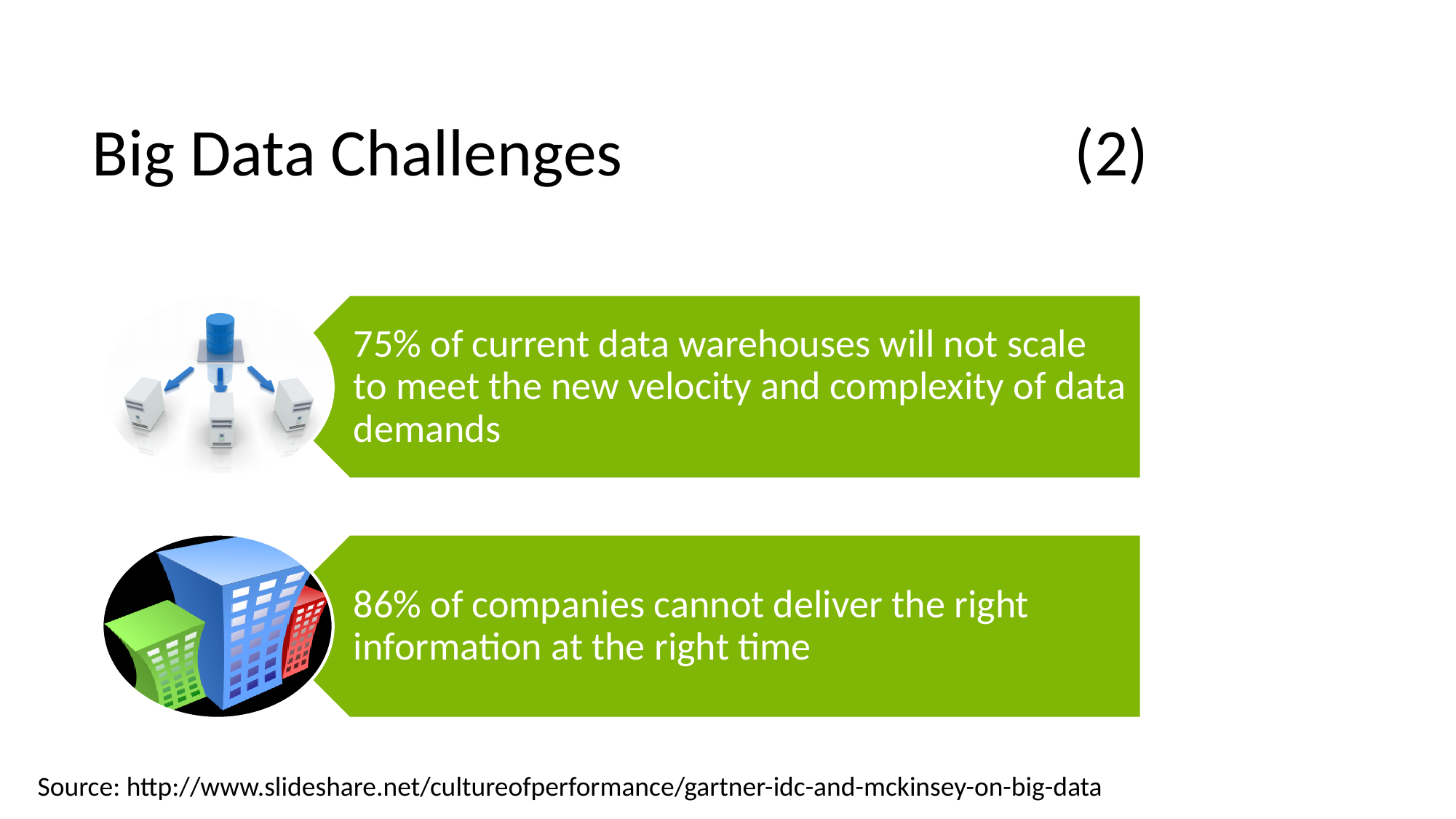

# Big Data Challenges					(2)

75% of current data warehouses will not scale to meet the new velocity and complexity of data demands

86% of companies cannot deliver the right information at the right time
Source: http://www.slideshare.net/cultureofperformance/gartner-idc-and-mckinsey-on-big-data